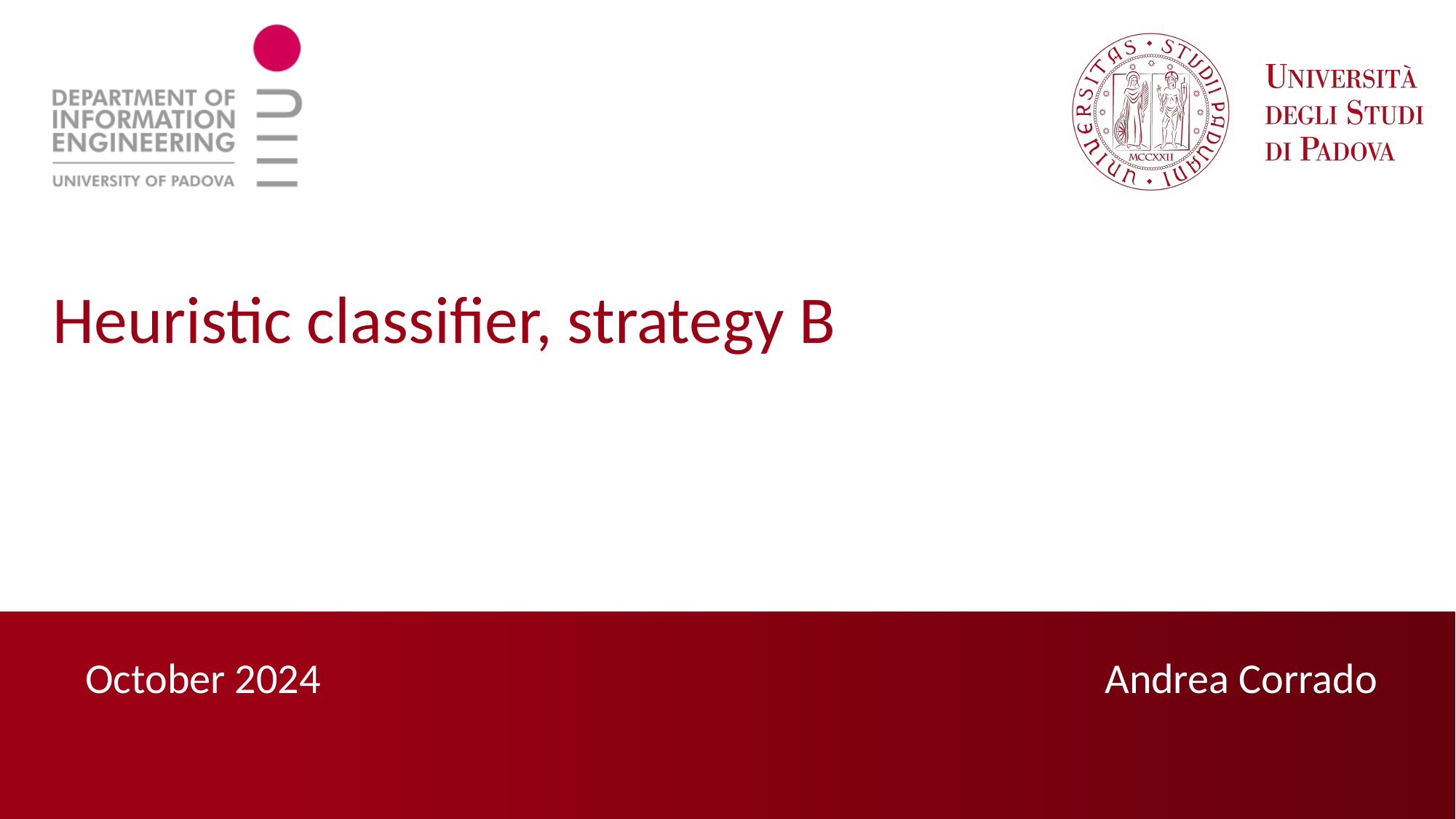

Heuristic classifier, strategy B

Andrea Corrado
October 2024